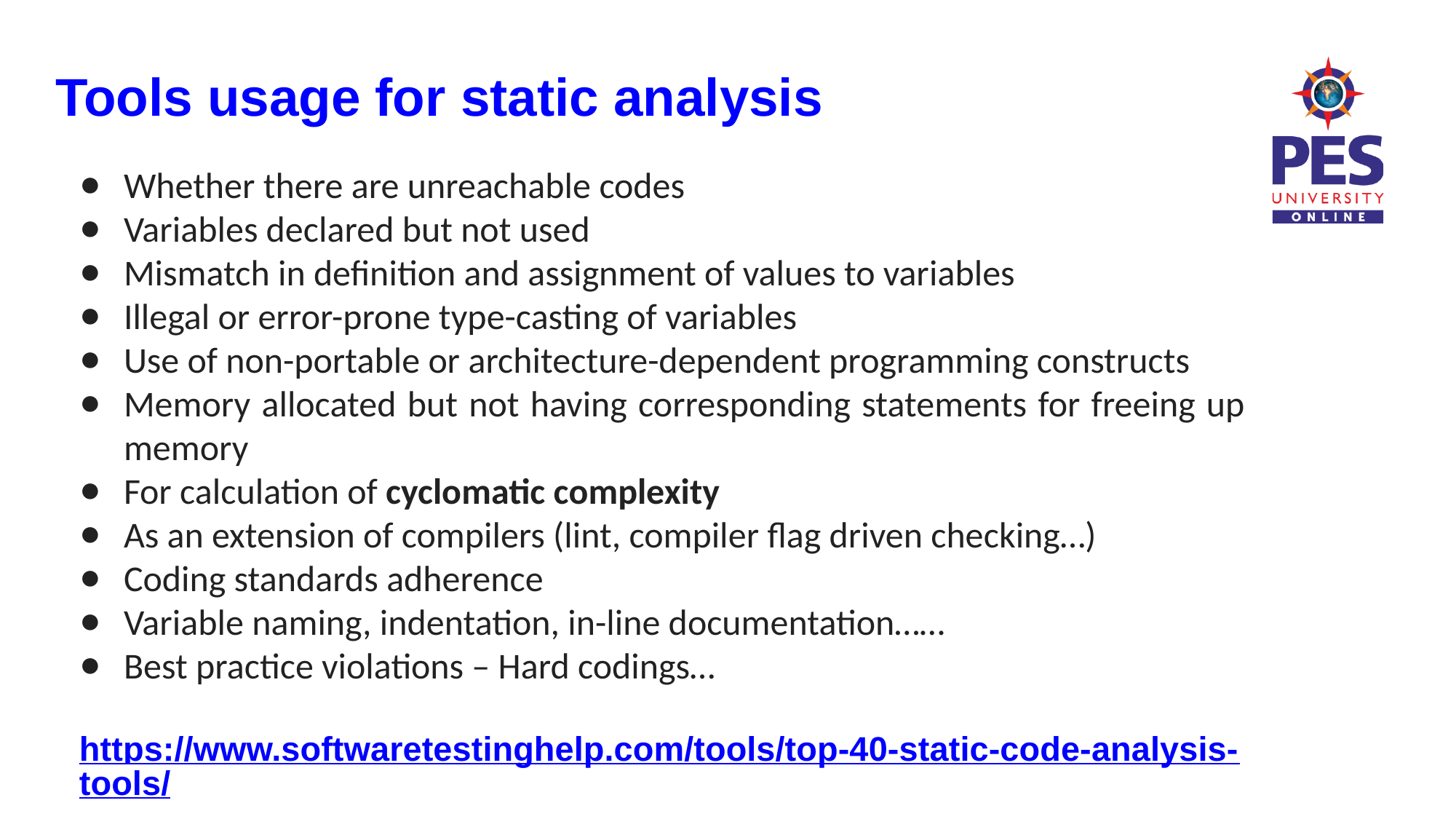

Tools usage for static analysis
Whether there are unreachable codes
Variables declared but not used
Mismatch in definition and assignment of values to variables
Illegal or error-prone type-casting of variables
Use of non-portable or architecture-dependent programming constructs
Memory allocated but not having corresponding statements for freeing up memory
For calculation of cyclomatic complexity
As an extension of compilers (lint, compiler flag driven checking…)
Coding standards adherence
Variable naming, indentation, in-line documentation……
Best practice violations – Hard codings…

https://www.softwaretestinghelp.com/tools/top-40-static-code-analysis-tools/